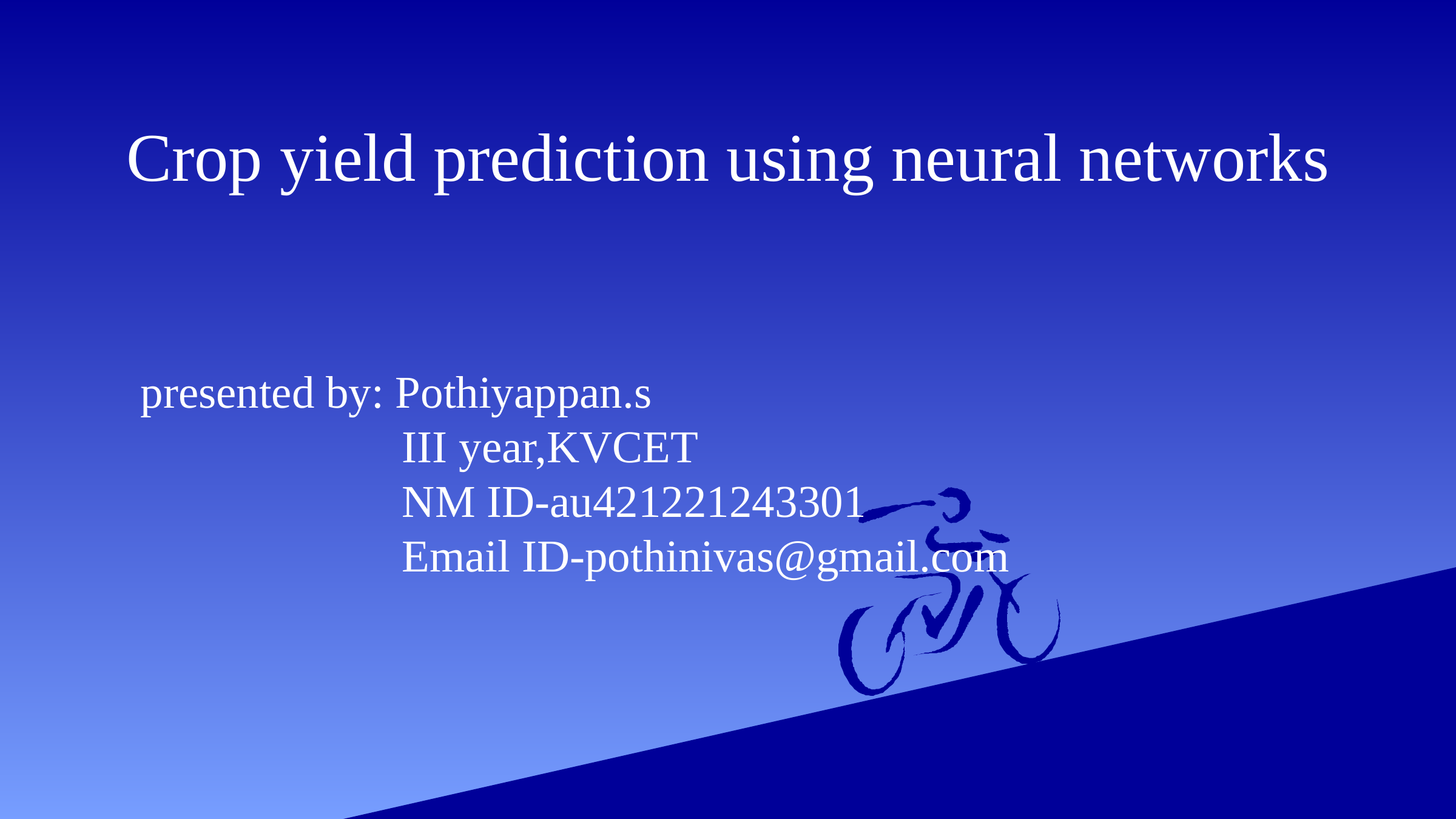

Crop yield prediction using neural networks
 presented by: Pothiyappan.s
                        III year,KVCET
                        NM ID-au421221243301
                        Email ID-pothinivas@gmail.com